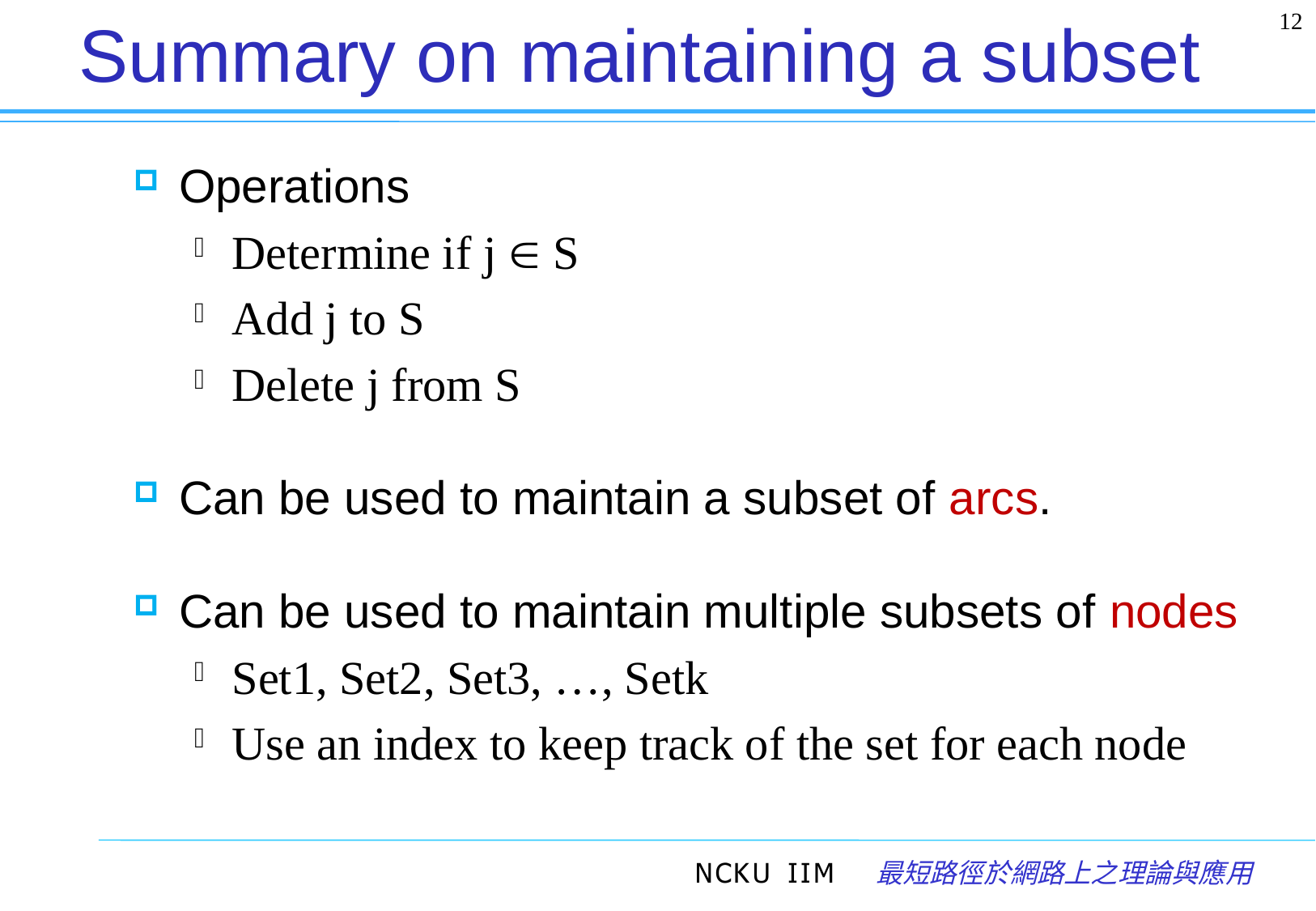

12
# Summary on maintaining a subset
Operations
Determine if j ∈ S
Add j to S
Delete j from S

Can be used to maintain a subset of arcs.

Can be used to maintain multiple subsets of nodes
Set1, Set2, Set3, …, Setk
Use an index to keep track of the set for each node